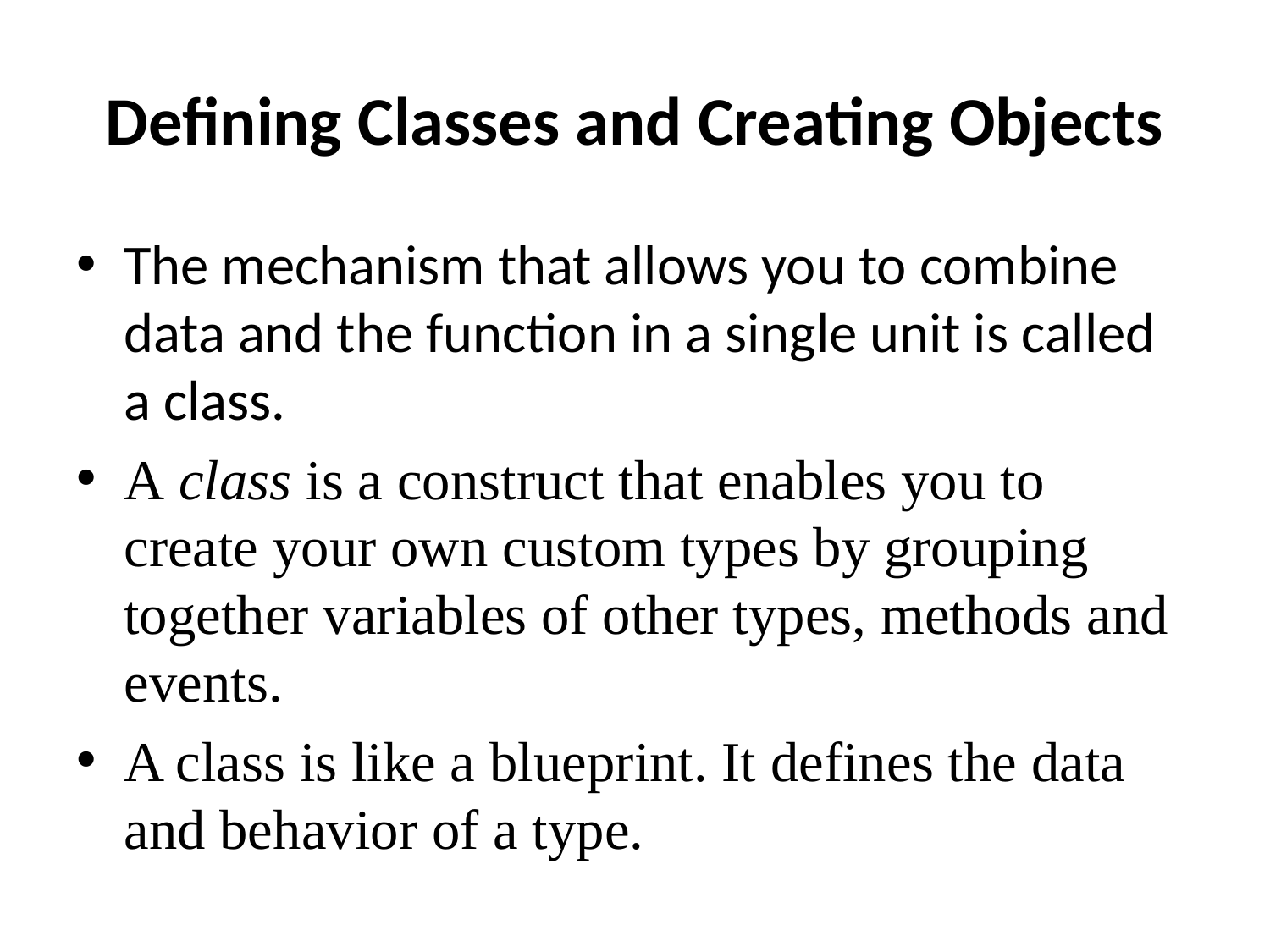

# Defining Classes and Creating Objects
The mechanism that allows you to combine data and the function in a single unit is called a class.
A class is a construct that enables you to create your own custom types by grouping together variables of other types, methods and events.
A class is like a blueprint. It defines the data and behavior of a type.